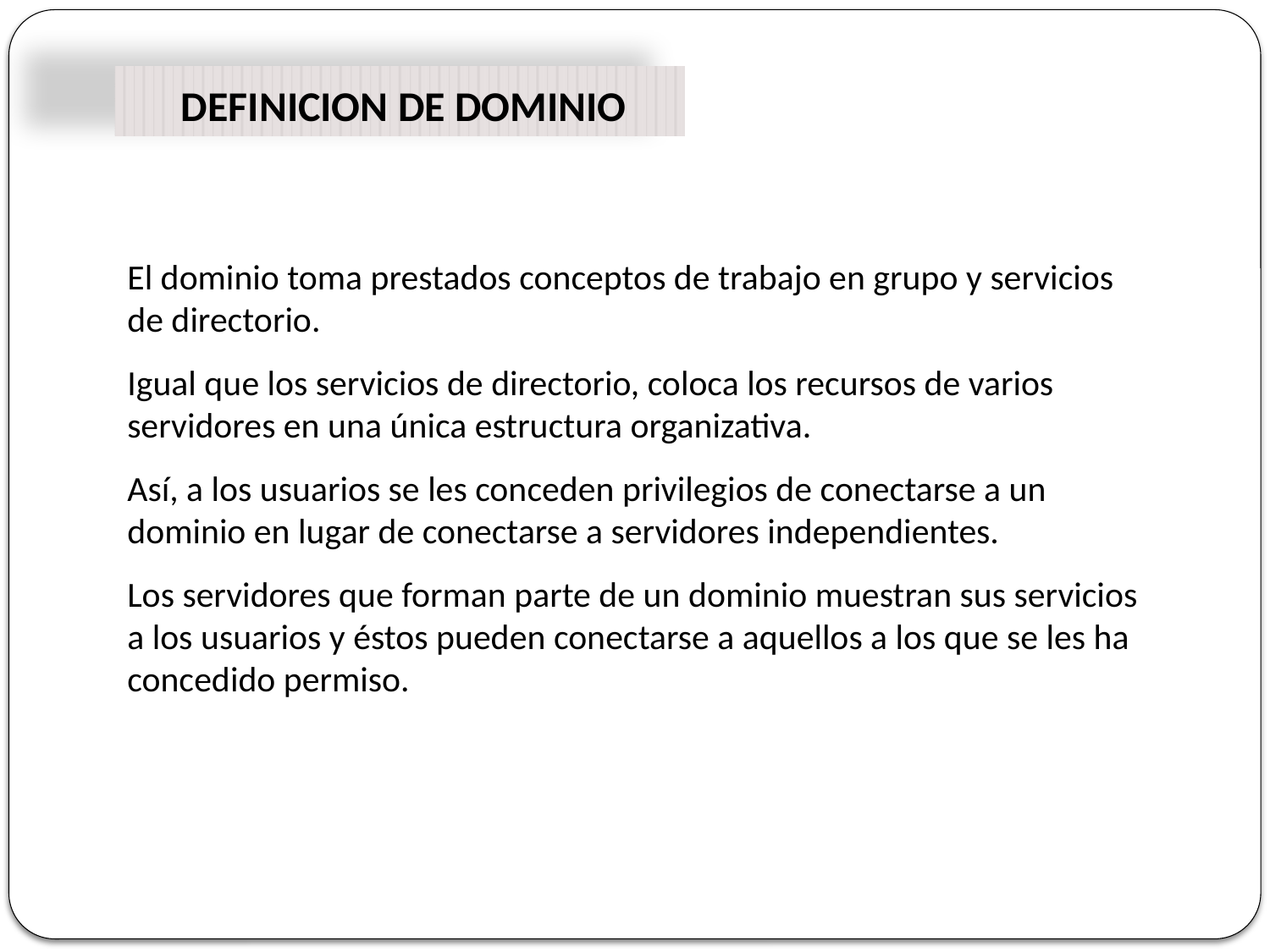

DEFINICION DE DOMINIO
El dominio toma prestados conceptos de trabajo en grupo y servicios de directorio.

Igual que los servicios de directorio, coloca los recursos de varios servidores en una única estructura organizativa.

Así, a los usuarios se les conceden privilegios de conectarse a un dominio en lugar de conectarse a servidores independientes.

Los servidores que forman parte de un dominio muestran sus servicios a los usuarios y éstos pueden conectarse a aquellos a los que se les ha concedido permiso.